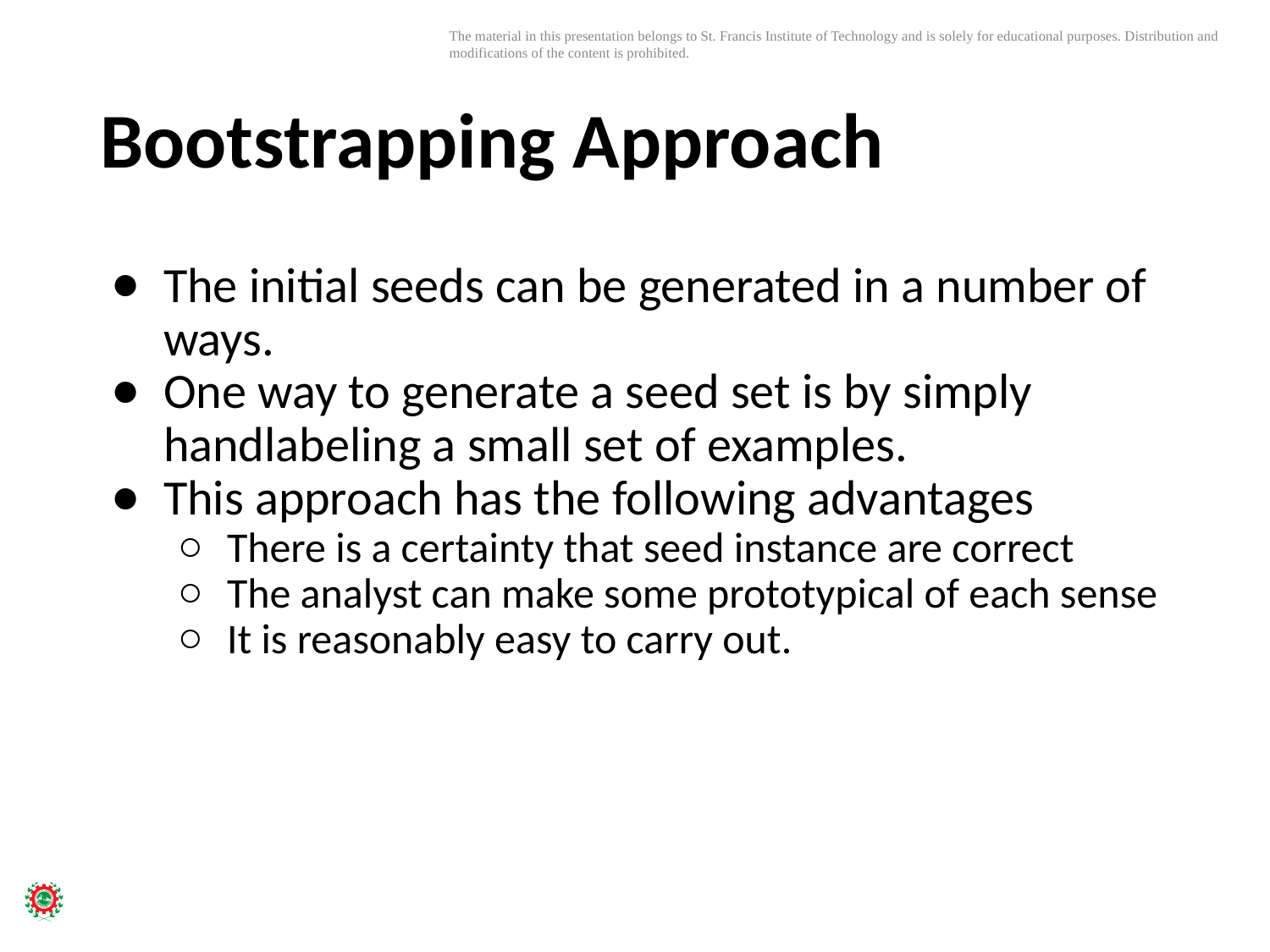

# Bootstrapping Approach
The initial seeds can be generated in a number of ways.
One way to generate a seed set is by simply handlabeling a small set of examples.
This approach has the following advantages
There is a certainty that seed instance are correct
The analyst can make some prototypical of each sense
It is reasonably easy to carry out.